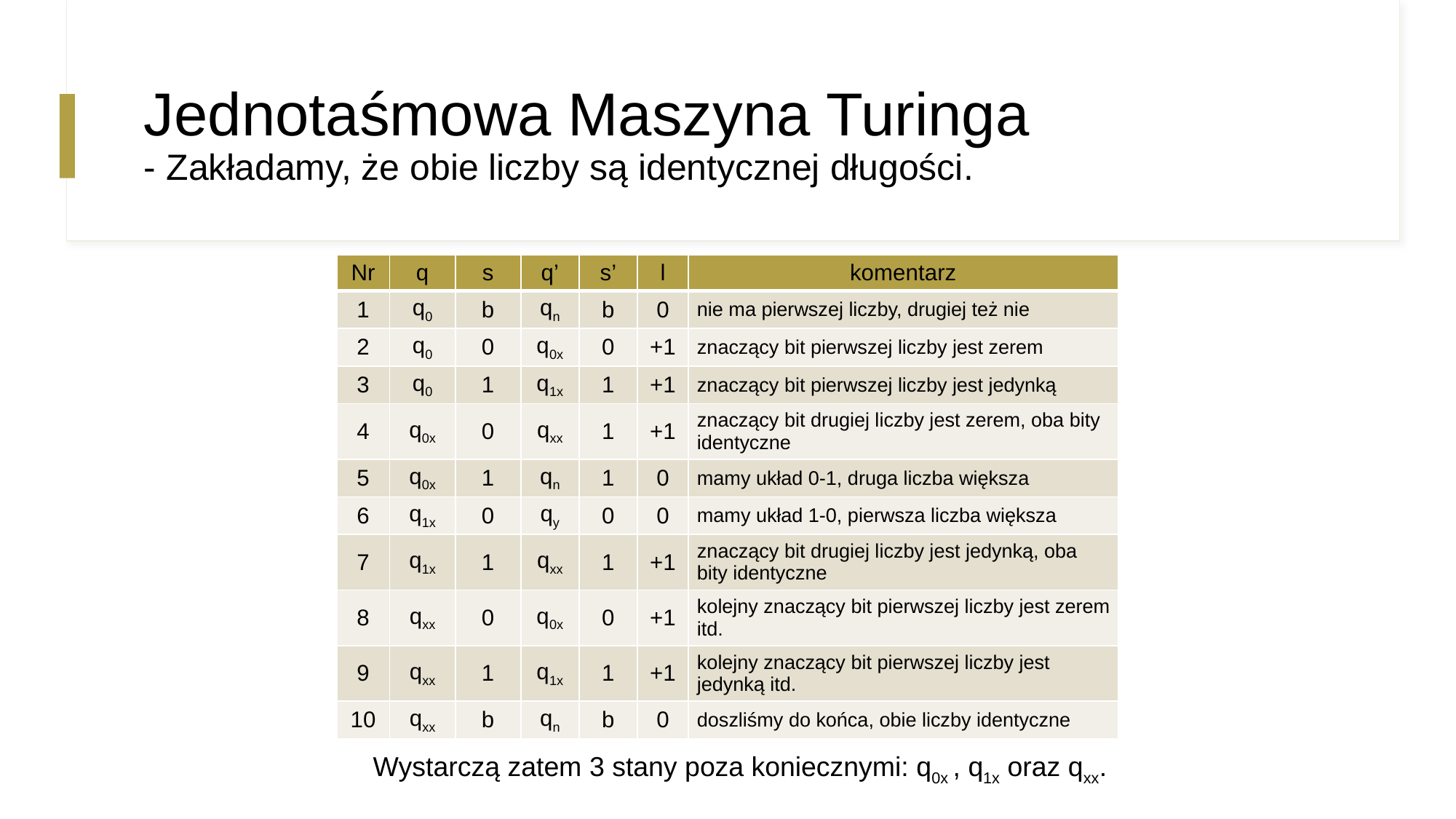

# Jednotaśmowa Maszyna Turinga - Zakładamy, że obie liczby są identycznej długości.
| Nr | q | s | q’ | s’ | l | komentarz |
| --- | --- | --- | --- | --- | --- | --- |
| 1 | q0 | b | qn | b | 0 | nie ma pierwszej liczby, drugiej też nie |
| 2 | q0 | 0 | q0x | 0 | +1 | znaczący bit pierwszej liczby jest zerem |
| 3 | q0 | 1 | q1x | 1 | +1 | znaczący bit pierwszej liczby jest jedynką |
| 4 | q0x | 0 | qxx | 1 | +1 | znaczący bit drugiej liczby jest zerem, oba bity identyczne |
| 5 | q0x | 1 | qn | 1 | 0 | mamy układ 0-1, druga liczba większa |
| 6 | q1x | 0 | qy | 0 | 0 | mamy układ 1-0, pierwsza liczba większa |
| 7 | q1x | 1 | qxx | 1 | +1 | znaczący bit drugiej liczby jest jedynką, oba bity identyczne |
| 8 | qxx | 0 | q0x | 0 | +1 | kolejny znaczący bit pierwszej liczby jest zerem itd. |
| 9 | qxx | 1 | q1x | 1 | +1 | kolejny znaczący bit pierwszej liczby jest jedynką itd. |
| 10 | qxx | b | qn | b | 0 | doszliśmy do końca, obie liczby identyczne |
Wystarczą zatem 3 stany poza koniecznymi: q0x , q1x oraz qxx.